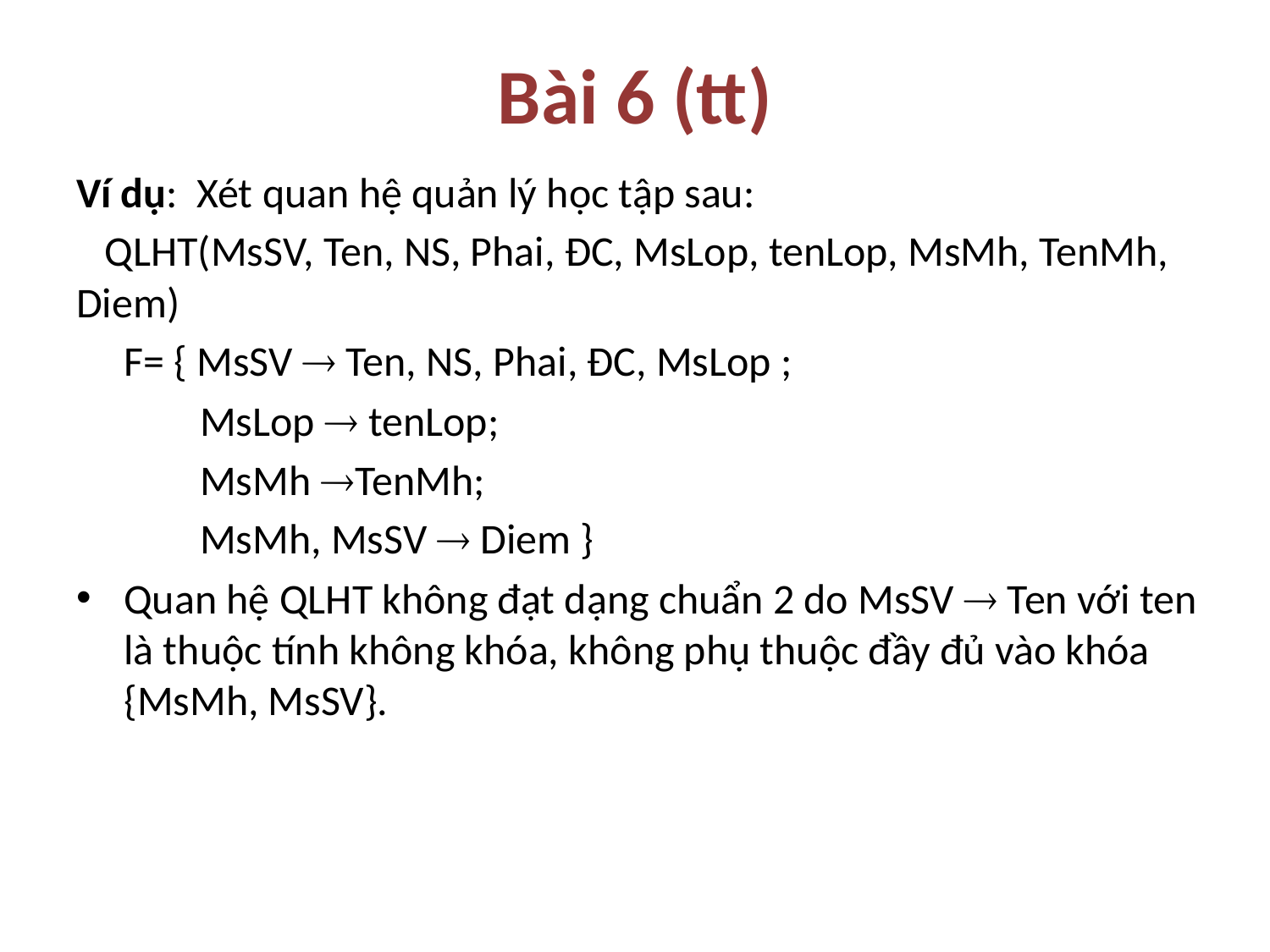

# Bài 6 (tt)
Ví dụ:  Xét quan hệ quản lý học tập sau:
   QLHT(MsSV, Ten, NS, Phai, ĐC, MsLop, tenLop, MsMh, TenMh, Diem)
     F= { MsSV → Ten, NS, Phai, ĐC, MsLop ;
             MsLop → tenLop;
             MsMh →TenMh;
             MsMh, MsSV → Diem }
Quan hệ QLHT không đạt dạng chuẩn 2 do MsSV → Ten với ten là thuộc tính không khóa, không phụ thuộc đầy đủ vào khóa {MsMh, MsSV}.